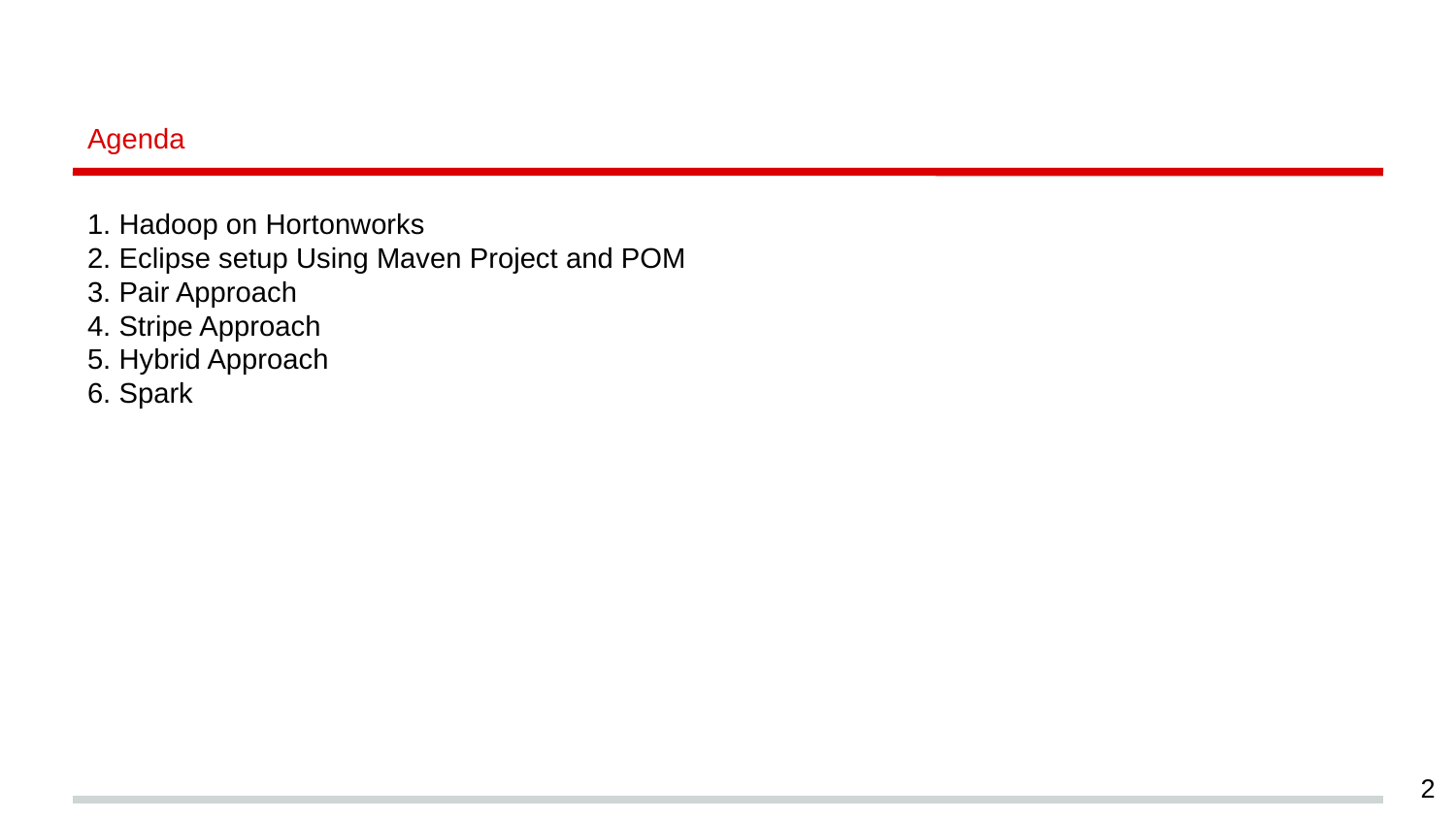

# Agenda
1. Hadoop on Hortonworks
2. Eclipse setup Using Maven Project and POM
3. Pair Approach
4. Stripe Approach
5. Hybrid Approach
6. Spark
2